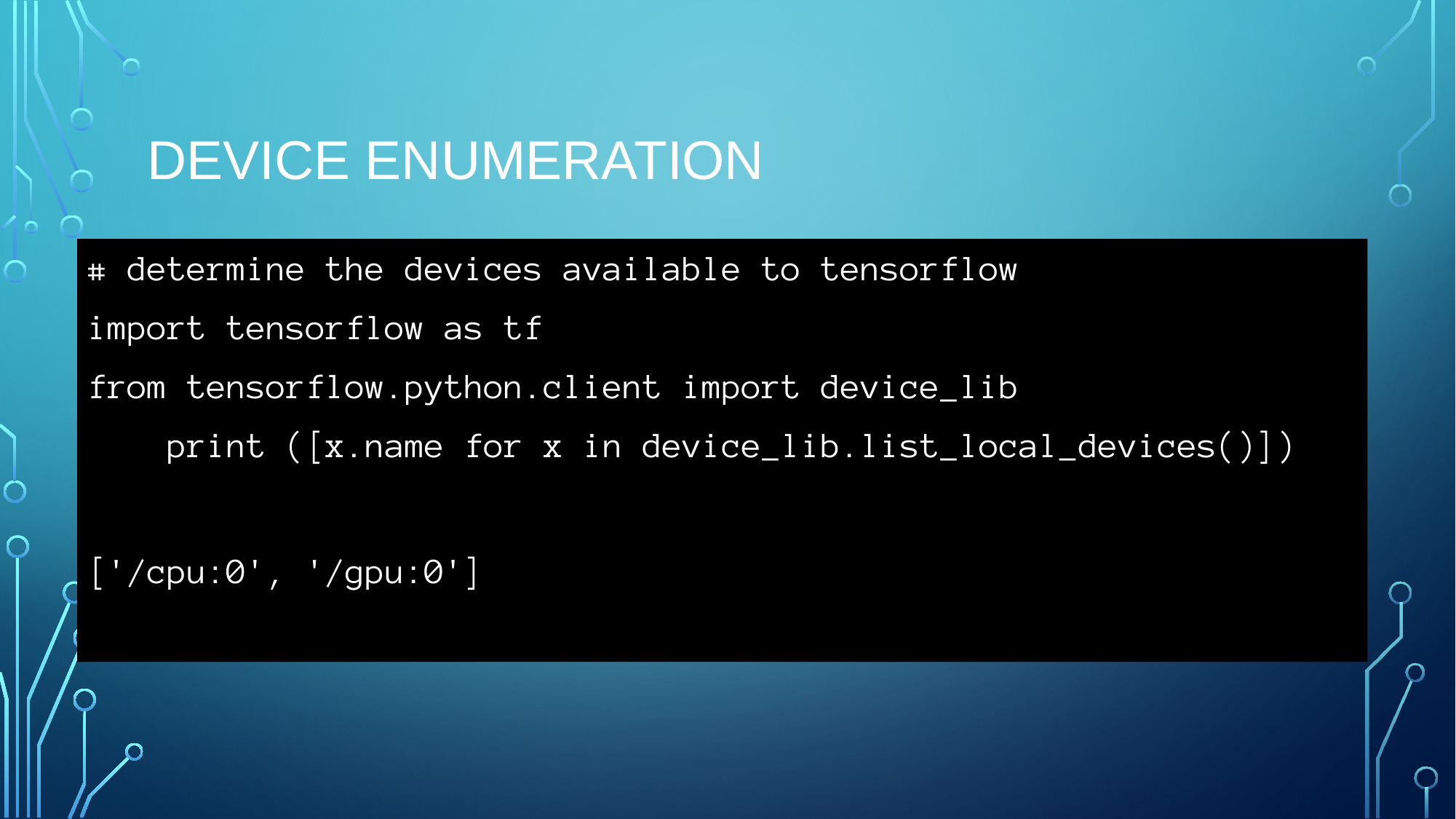

# Device enumeration
# determine the devices available to tensorflow
import tensorflow as tf
from tensorflow.python.client import device_lib
    print ([x.name for x in device_lib.list_local_devices()])

['/cpu:0', '/gpu:0']